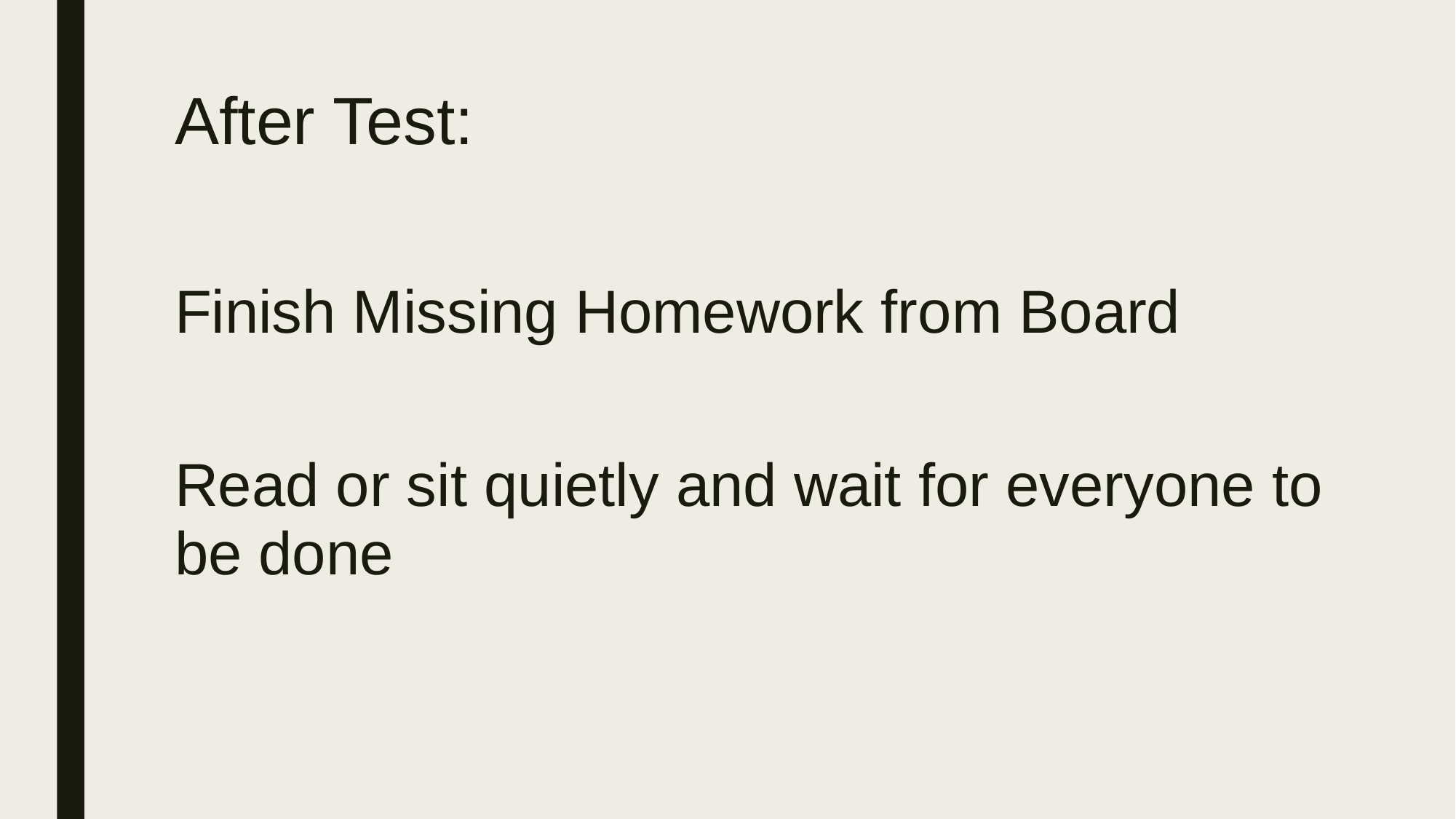

# After Test:
Finish Missing Homework from Board

Read or sit quietly and wait for everyone to be done